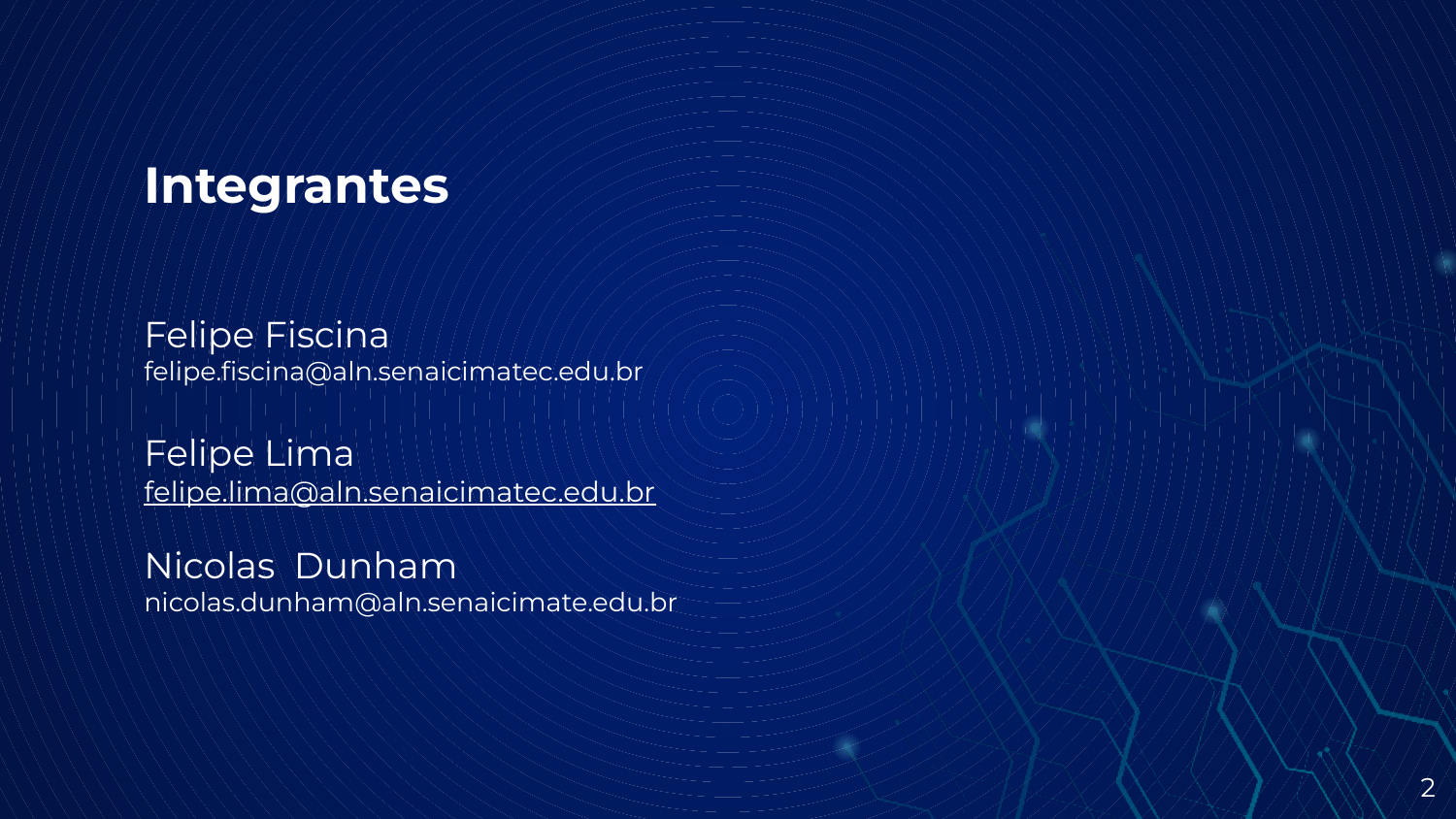

Integrantes
Felipe Fiscina
felipe.fiscina@aln.senaicimatec.edu.br

Felipe Lima
felipe.lima@aln.senaicimatec.edu.br

Nicolas  Dunham
nicolas.dunham@aln.senaicimate.edu.br
2